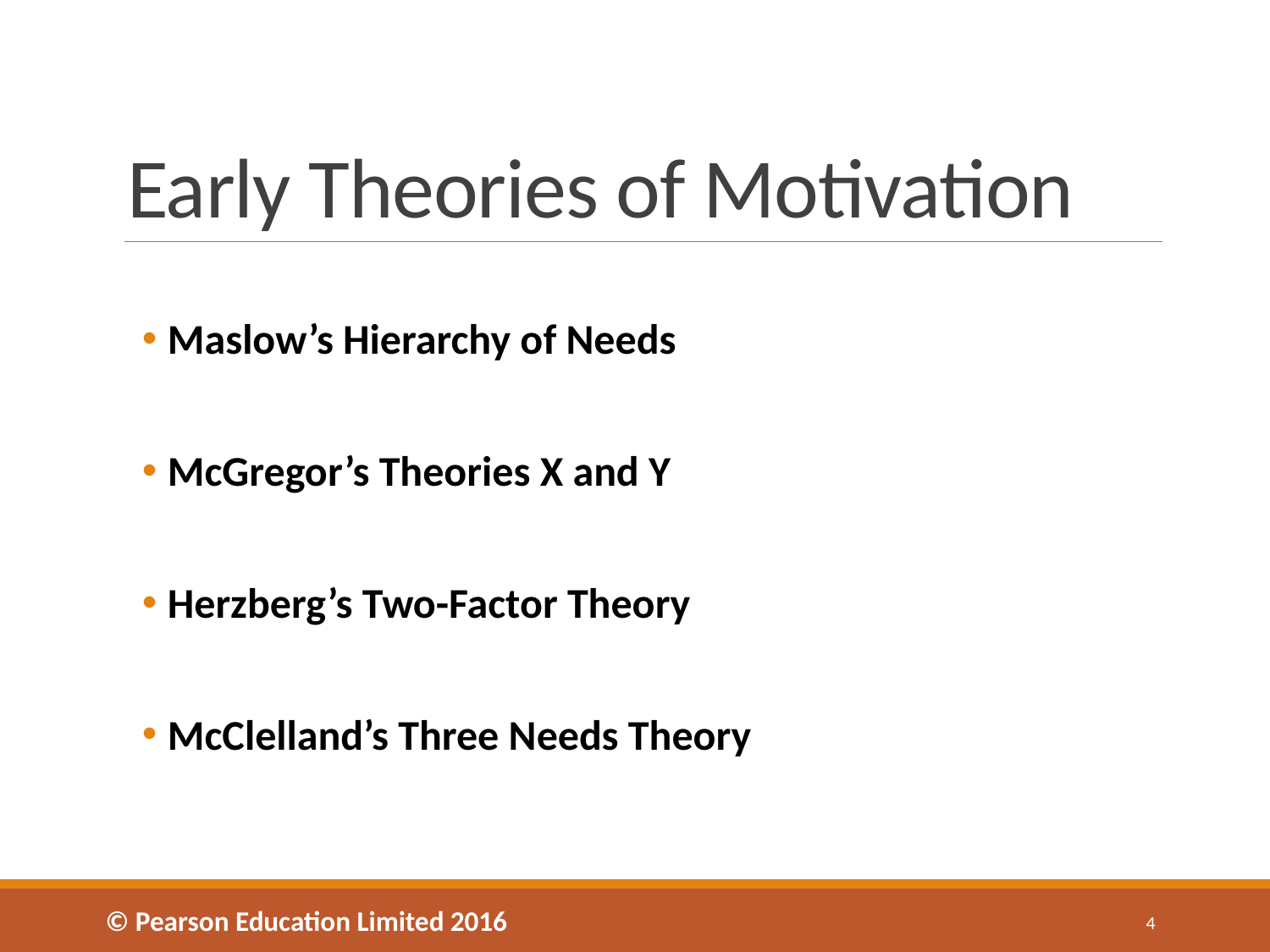

# Early Theories of Motivation
Maslow’s Hierarchy of Needs

McGregor’s Theories X and Y

Herzberg’s Two-Factor Theory

McClelland’s Three Needs Theory
© Pearson Education Limited 2016
4